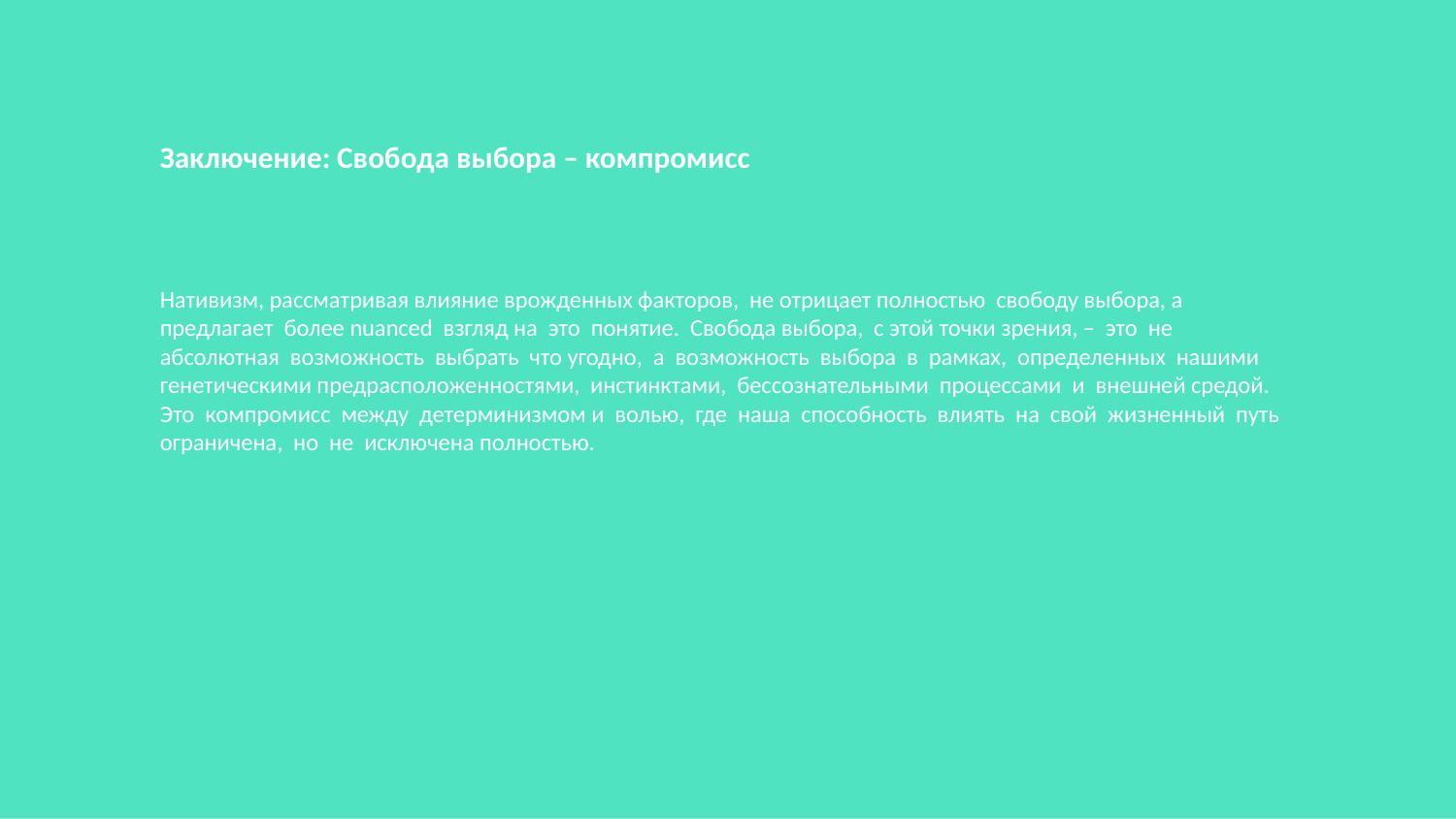

Заключение: Свобода выбора – компромисс
Нативизм, рассматривая влияние врожденных факторов,  не отрицает полностью  свободу выбора, а  предлагает  более nuanced  взгляд на  это  понятие.  Свобода выбора,  с этой точки зрения, –  это  не  абсолютная  возможность  выбрать  что угодно,  а  возможность  выбора  в  рамках,  определенных  нашими  генетическими предрасположенностями,  инстинктами,  бессознательными  процессами  и  внешней средой.  Это  компромисс  между  детерминизмом и  волью,  где  наша  способность  влиять  на  свой  жизненный  путь  ограничена,  но  не  исключена полностью.